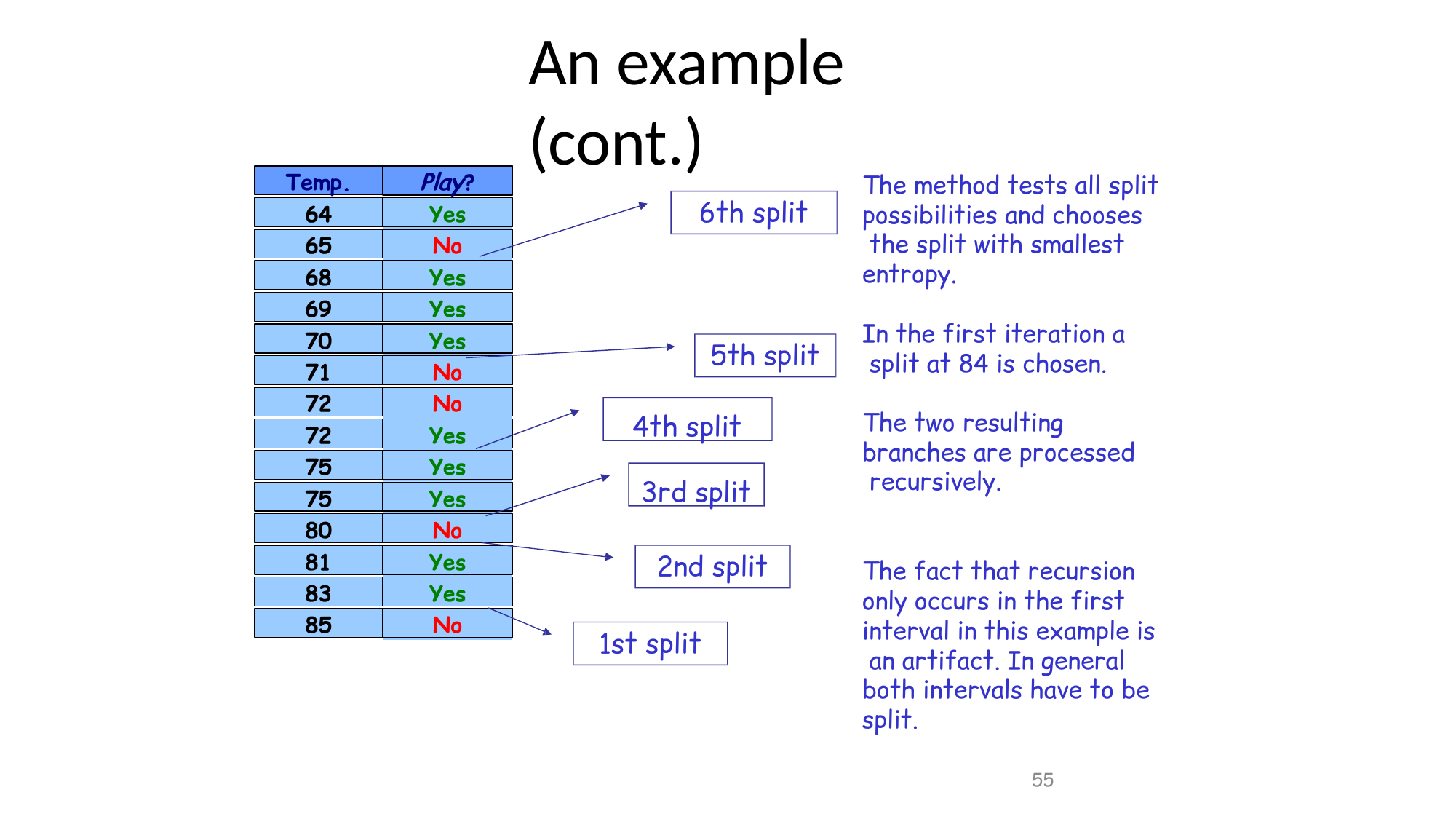

# An example (cont.)
Temp.
Play?
The method tests all split

6th split
64
Yes
possibilities and chooses  the split with smallest  entropy.
In the first iteration a  split at 84 is chosen.
The two resulting  branches are processed  recursively.

65
No

68
Yes
69
Yes
70
Yes

5th split
4th split  3rd split

71
No
72
No

72
Yes

75
Yes

75
Yes

80
No

81
Yes

2nd split
The fact that recursion  only occurs in the first  interval in this example is  an artifact. In general  both intervals have to be  split.
83
Yes

85
No

1st split
55